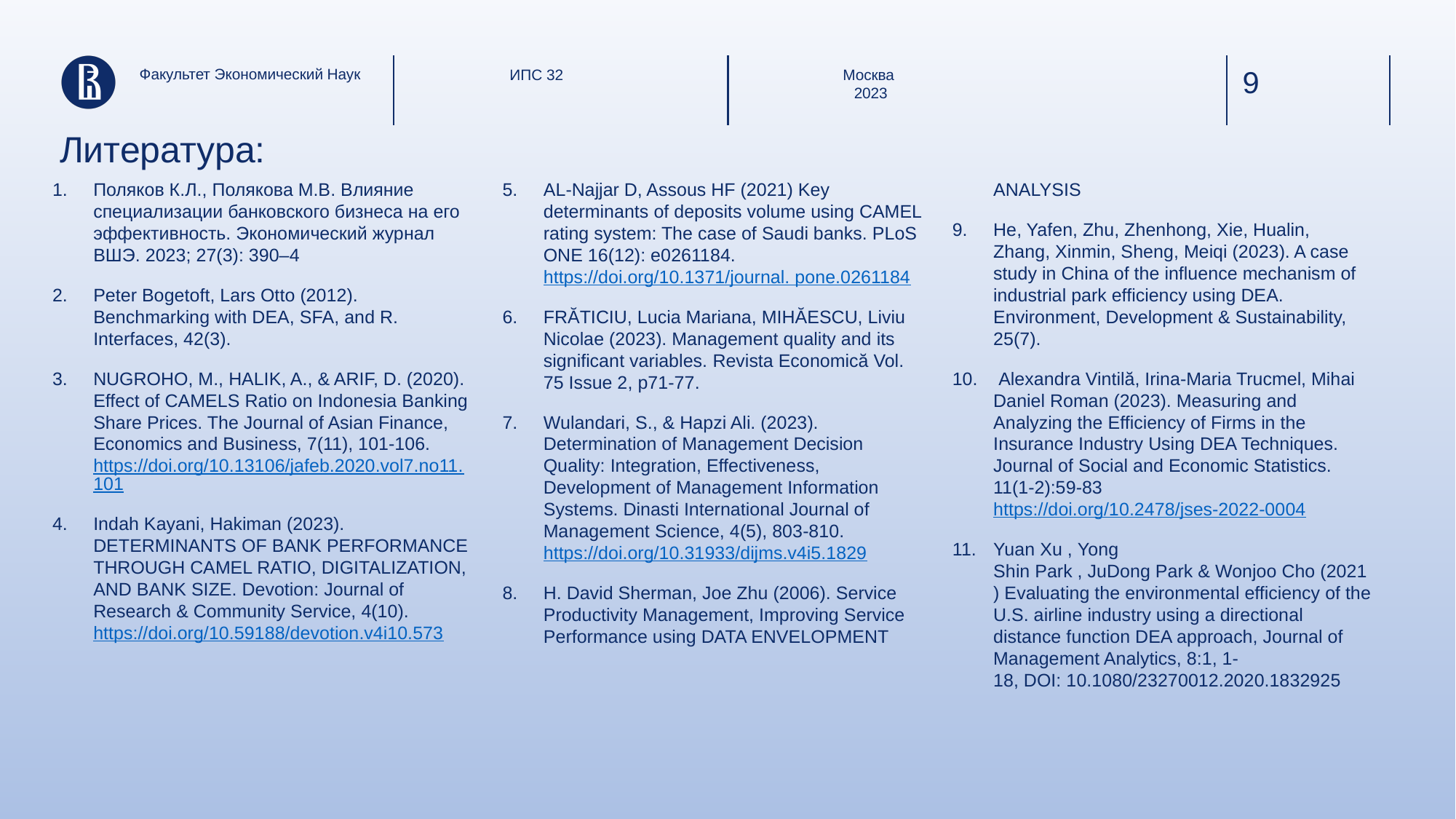

Факультет Экономический Наук
ИПС 32
Москва
2023
# Литература:
Поляков К.Л., Полякова М.В. Влияние специализации банковского бизнеса на его эффективность. Экономический журнал ВШЭ. 2023; 27(3): 390–4
Peter Bogetoft, Lars Otto (2012). Benchmarking with DEA, SFA, and R. Interfaces, 42(3).
NUGROHO, M., HALIK, A., & ARIF, D. (2020). Effect of CAMELS Ratio on Indonesia Banking Share Prices. The Journal of Asian Finance, Economics and Business, 7(11), 101-106. https://doi.org/10.13106/jafeb.2020.vol7.no11.101
Indah Kayani, Hakiman (2023). DETERMINANTS OF BANK PERFORMANCE THROUGH CAMEL RATIO, DIGITALIZATION, AND BANK SIZE. Devotion: Journal of Research & Community Service, 4(10).  https://doi.org/10.59188/devotion.v4i10.573
AL-Najjar D, Assous HF (2021) Key determinants of deposits volume using CAMEL rating system: The case of Saudi banks. PLoS ONE 16(12): e0261184. https://doi.org/10.1371/journal. pone.0261184
FRĂTICIU, Lucia Mariana, MIHĂESCU, Liviu Nicolae (2023). Management quality and its significant variables. Revista Economică Vol. 75 Issue 2, p71-77.
Wulandari, S., & Hapzi Ali. (2023). Determination of Management Decision Quality: Integration, Effectiveness, Development of Management Information Systems. Dinasti International Journal of Management Science, 4(5), 803-810. https://doi.org/10.31933/dijms.v4i5.1829
H. David Sherman, Joe Zhu (2006). Service Productivity Management, Improving Service Performance using DATA ENVELOPMENT ANALYSIS
He, Yafen, Zhu, Zhenhong, Xie, Hualin, Zhang, Xinmin, Sheng, Meiqi (2023). A case study in China of the influence mechanism of industrial park efficiency using DEA. Environment, Development & Sustainability, 25(7).
 Alexandra Vintilă, Irina-Maria Trucmel, Mihai Daniel Roman (2023). Measuring and Analyzing the Efficiency of Firms in the Insurance Industry Using DEA Techniques. Journal of Social and Economic Statistics. 11(1-2):59-83 https://doi.org/10.2478/jses-2022-0004
Yuan Xu , Yong Shin Park , JuDong Park & Wonjoo Cho (2021) Evaluating the environmental efficiency of the U.S. airline industry using a directional distance function DEA approach, Journal of Management Analytics, 8:1, 1-18, DOI: 10.1080/23270012.2020.1832925